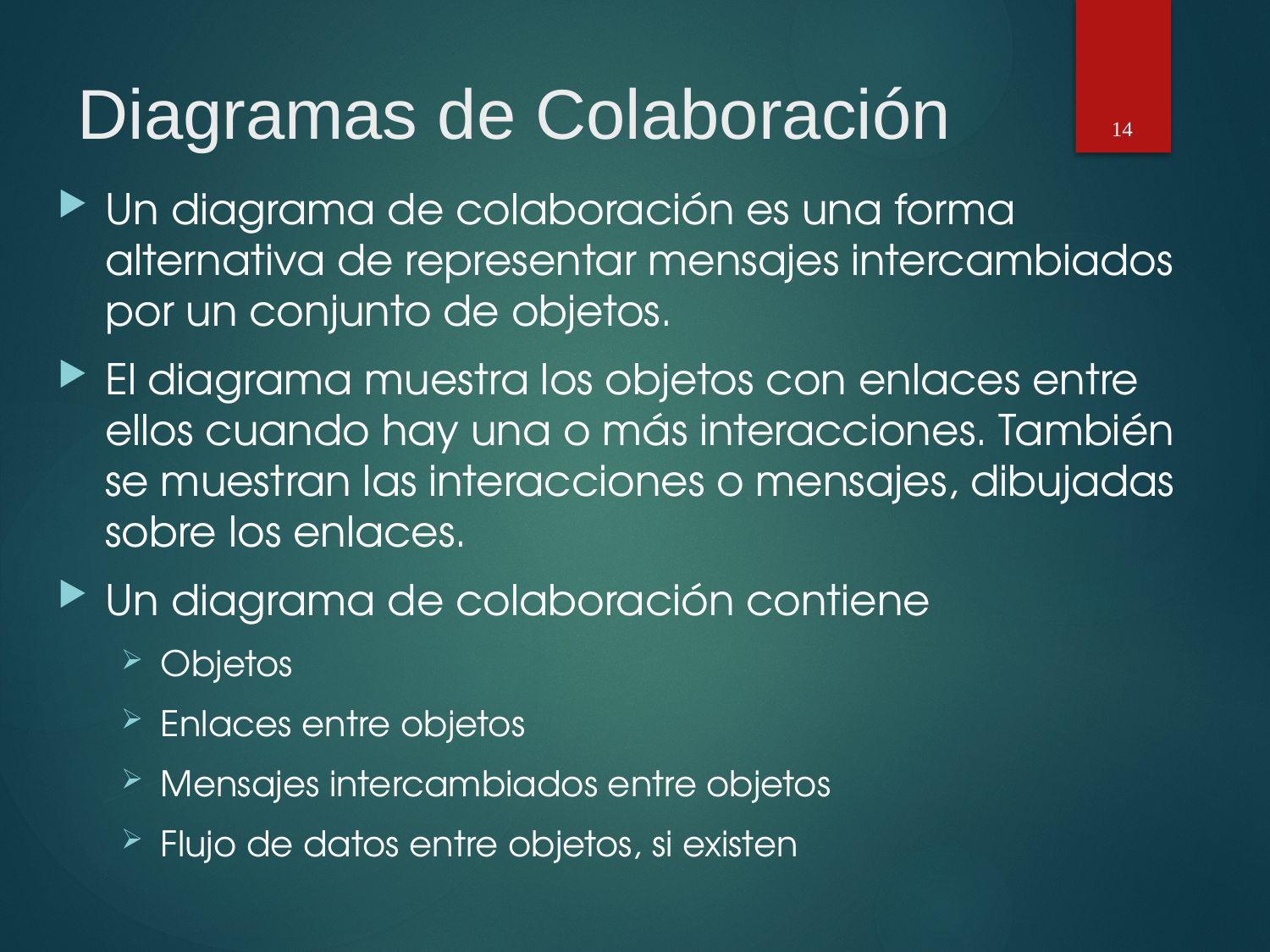

14
# Diagramas de Colaboración
Un diagrama de colaboración es una forma alternativa de representar mensajes intercambiados por un conjunto de objetos.
El diagrama muestra los objetos con enlaces entre ellos cuando hay una o más interacciones. También se muestran las interacciones o mensajes, dibujadas sobre los enlaces.
Un diagrama de colaboración contiene
Objetos
Enlaces entre objetos
Mensajes intercambiados entre objetos
Flujo de datos entre objetos, si existen